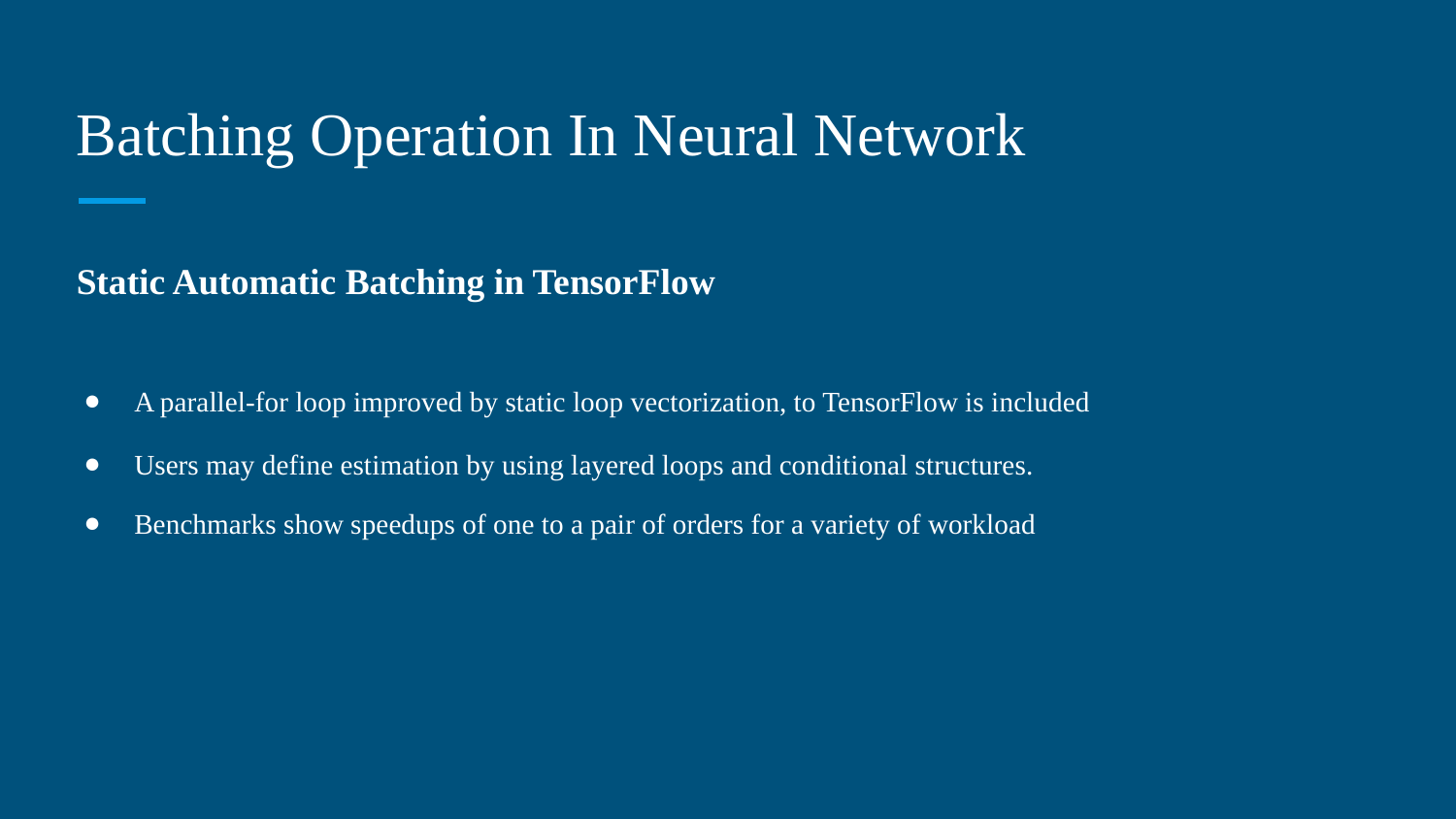

# Batching Operation In Neural Network
Static Automatic Batching in TensorFlow
A parallel-for loop improved by static loop vectorization, to TensorFlow is included
Users may define estimation by using layered loops and conditional structures.
Benchmarks show speedups of one to a pair of orders for a variety of workload